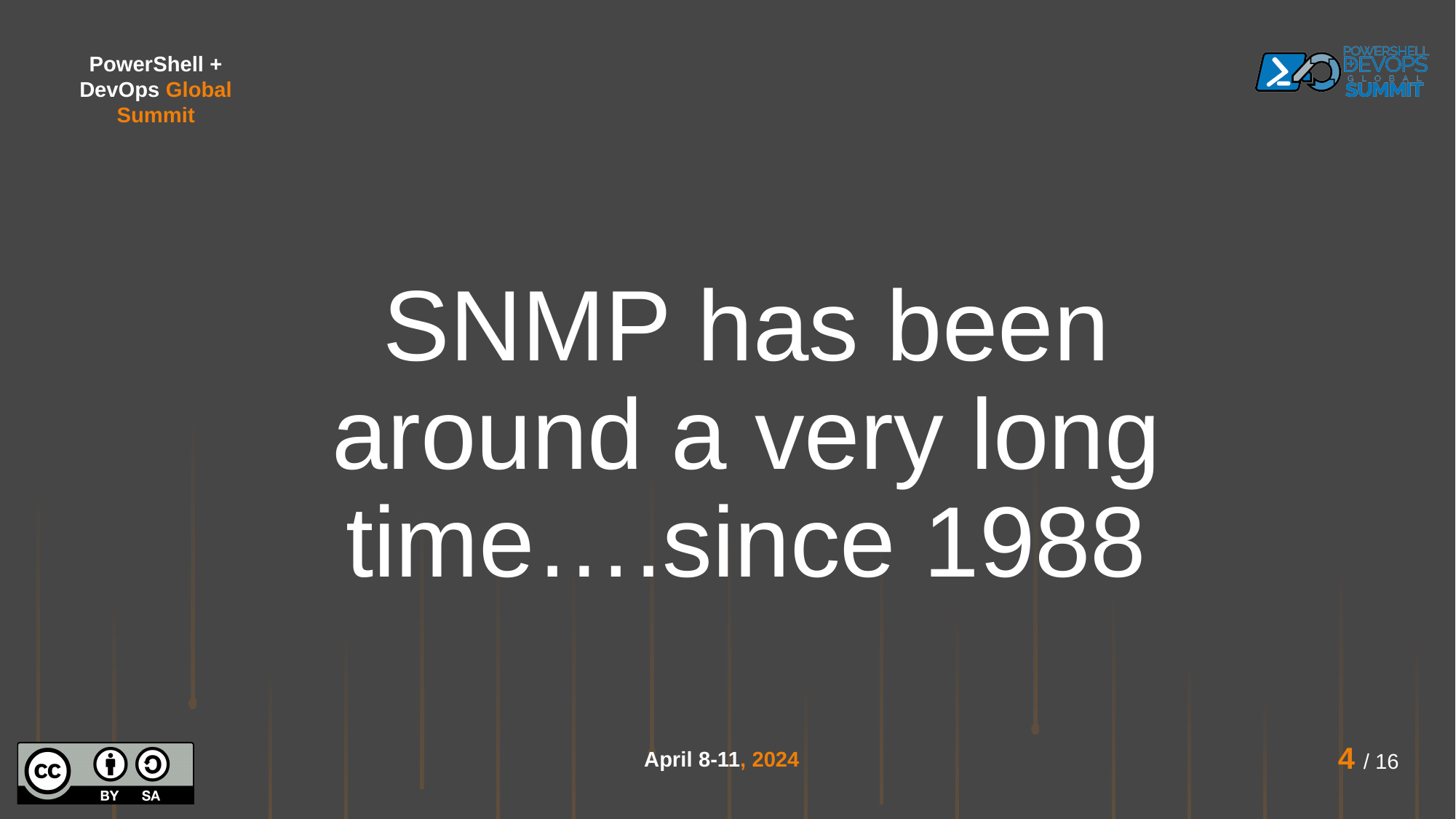

# SNMP has been around a very long time….since 1988